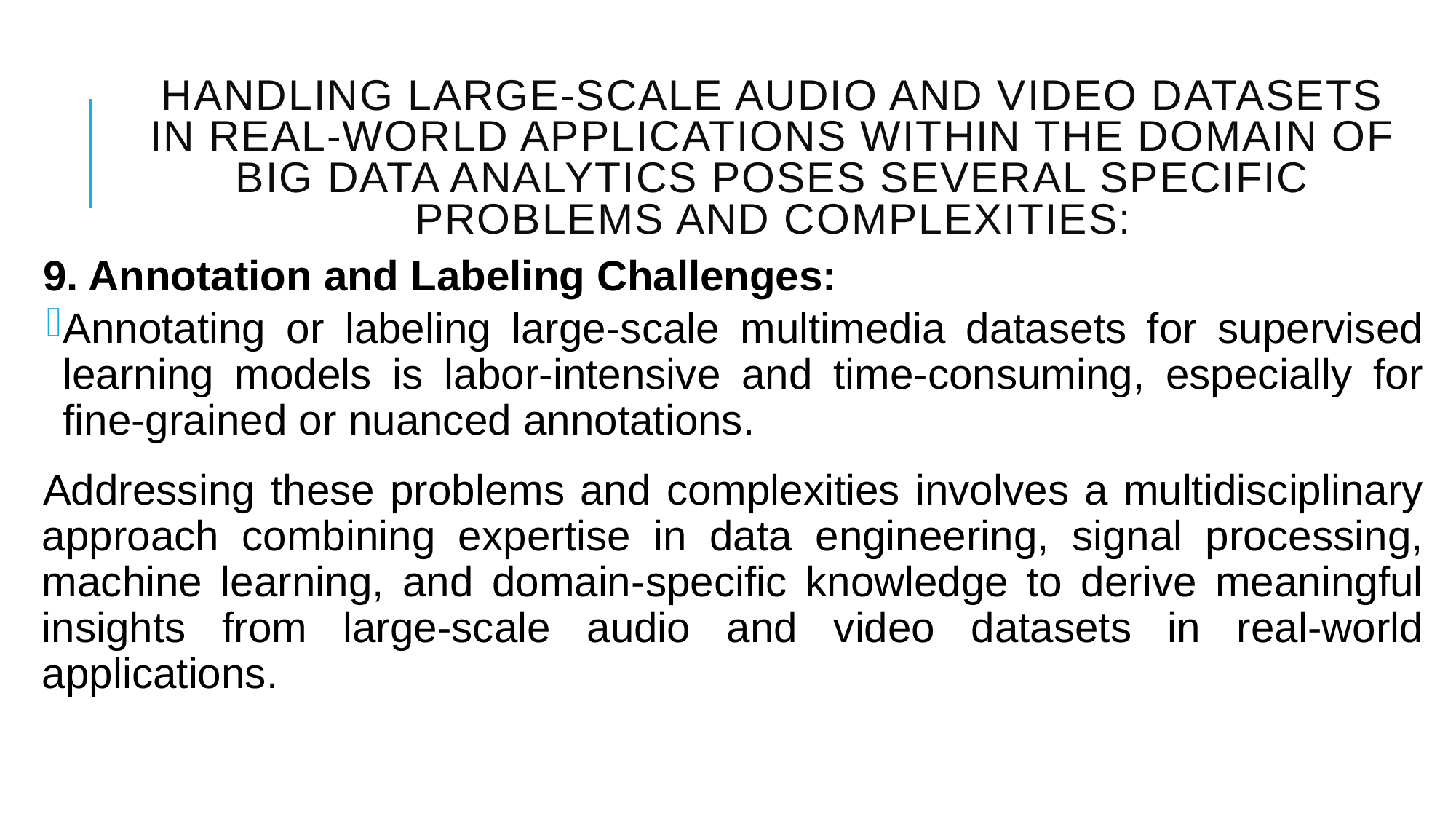

# Handling large-scale audio and video datasets in real-world applications within the domain of Big Data Analytics poses several specific problems and complexities:
9. Annotation and Labeling Challenges:
Annotating or labeling large-scale multimedia datasets for supervised learning models is labor-intensive and time-consuming, especially for fine-grained or nuanced annotations.
Addressing these problems and complexities involves a multidisciplinary approach combining expertise in data engineering, signal processing, machine learning, and domain-specific knowledge to derive meaningful insights from large-scale audio and video datasets in real-world applications.